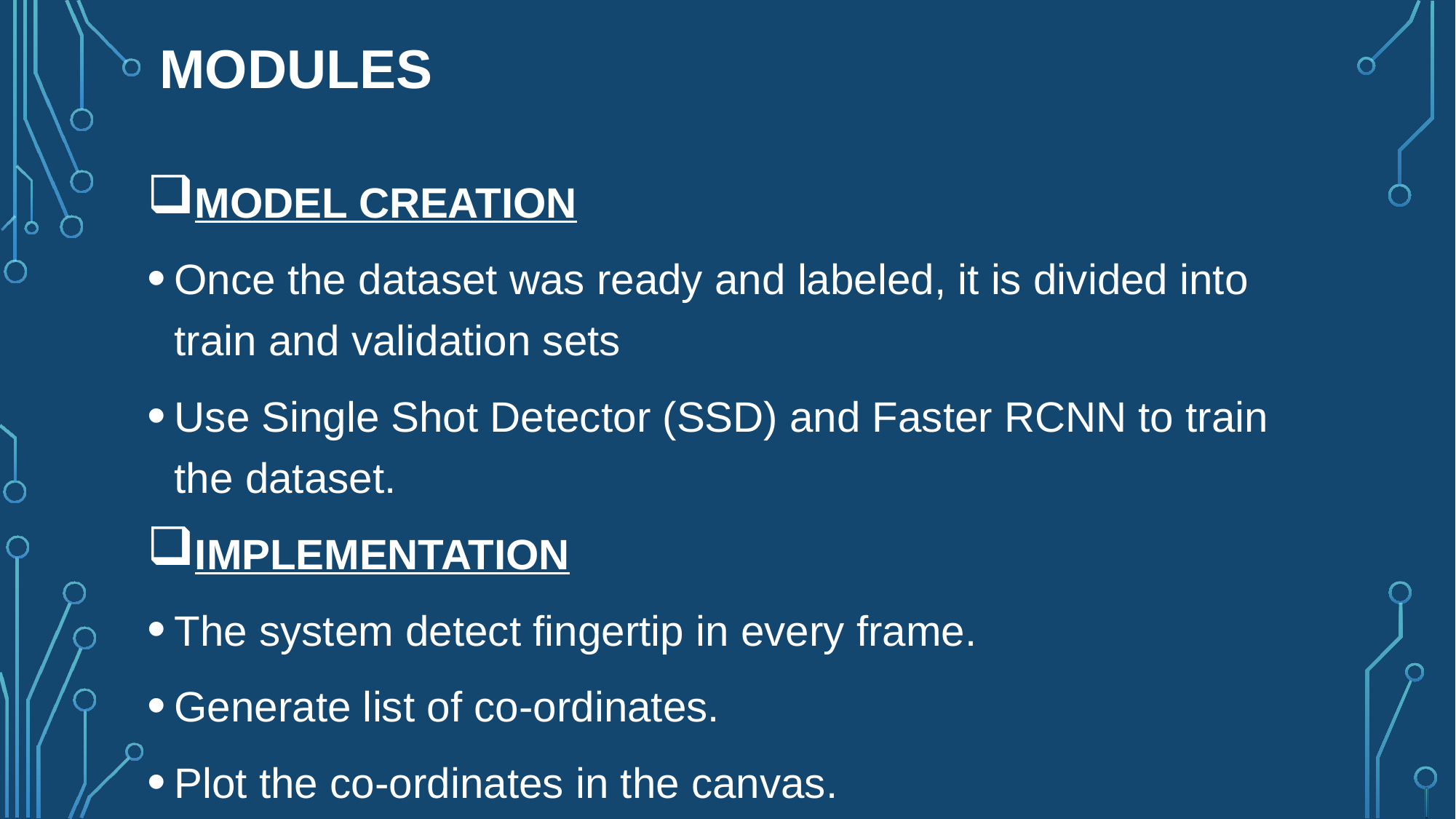

# MODULES
MODEL CREATION
Once the dataset was ready and labeled, it is divided into train and validation sets
Use Single Shot Detector (SSD) and Faster RCNN to train the dataset.
IMPLEMENTATION
The system detect fingertip in every frame.
Generate list of co-ordinates.
Plot the co-ordinates in the canvas.